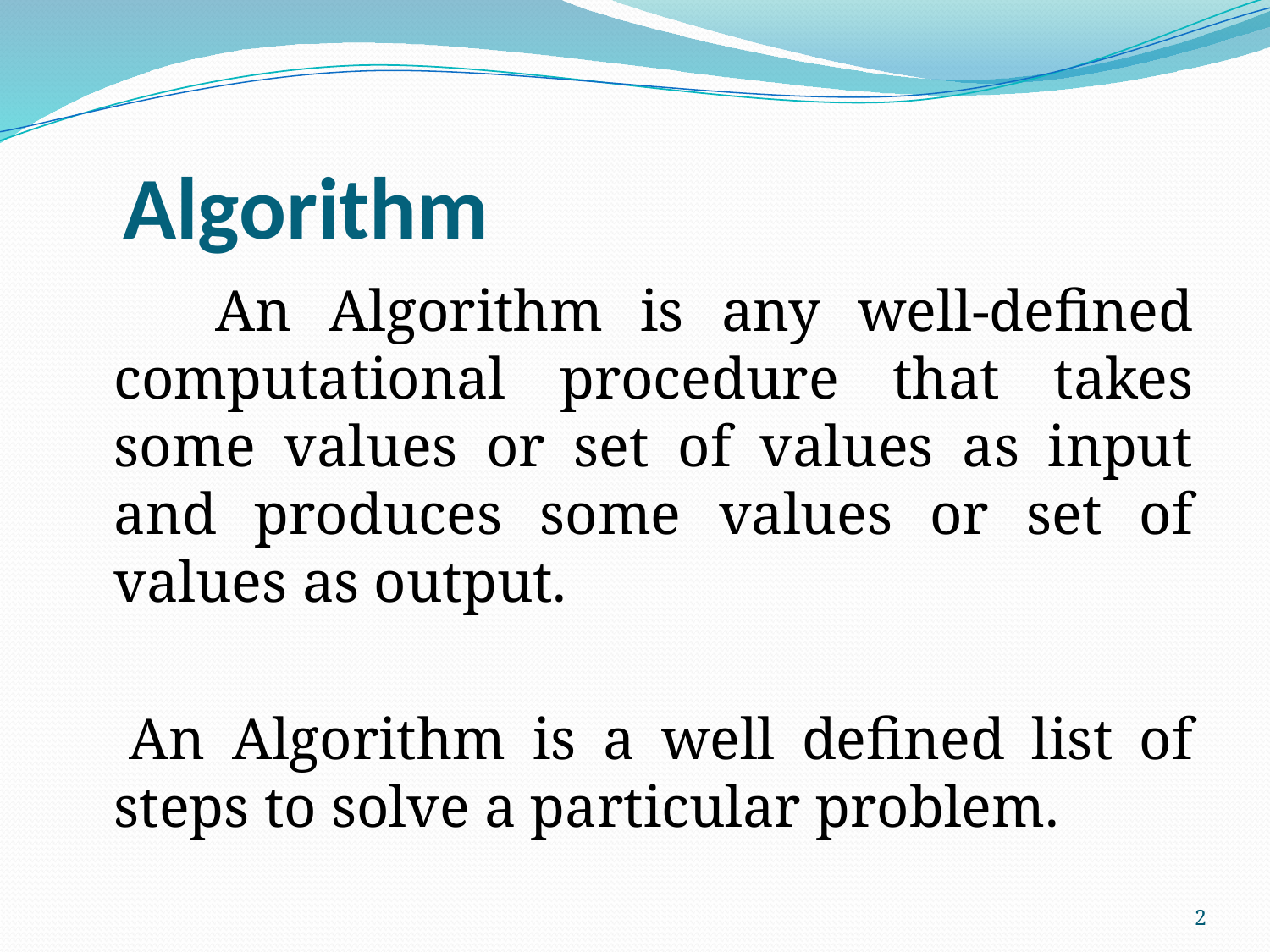

# Algorithm
    An Algorithm is any well-defined computational procedure that takes some values or set of values as input and produces some values or set of values as output.

  An Algorithm is a well defined list of steps to solve a particular problem.

2